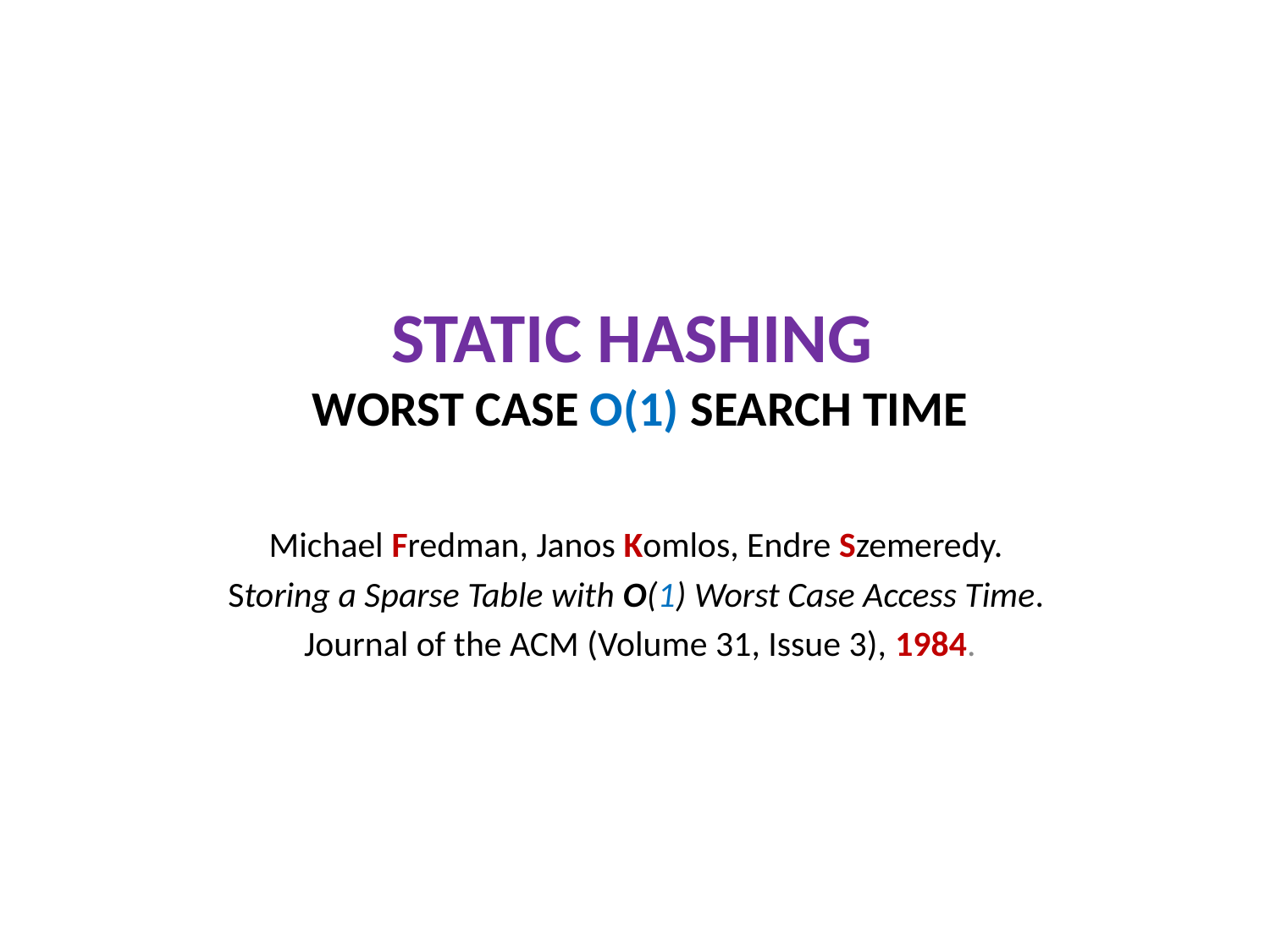

# Static Hashing worst Case O(1) search time
Michael Fredman, Janos Komlos, Endre Szemeredy.
Storing a Sparse Table with O(1) Worst Case Access Time.
Journal of the ACM (Volume 31, Issue 3), 1984.